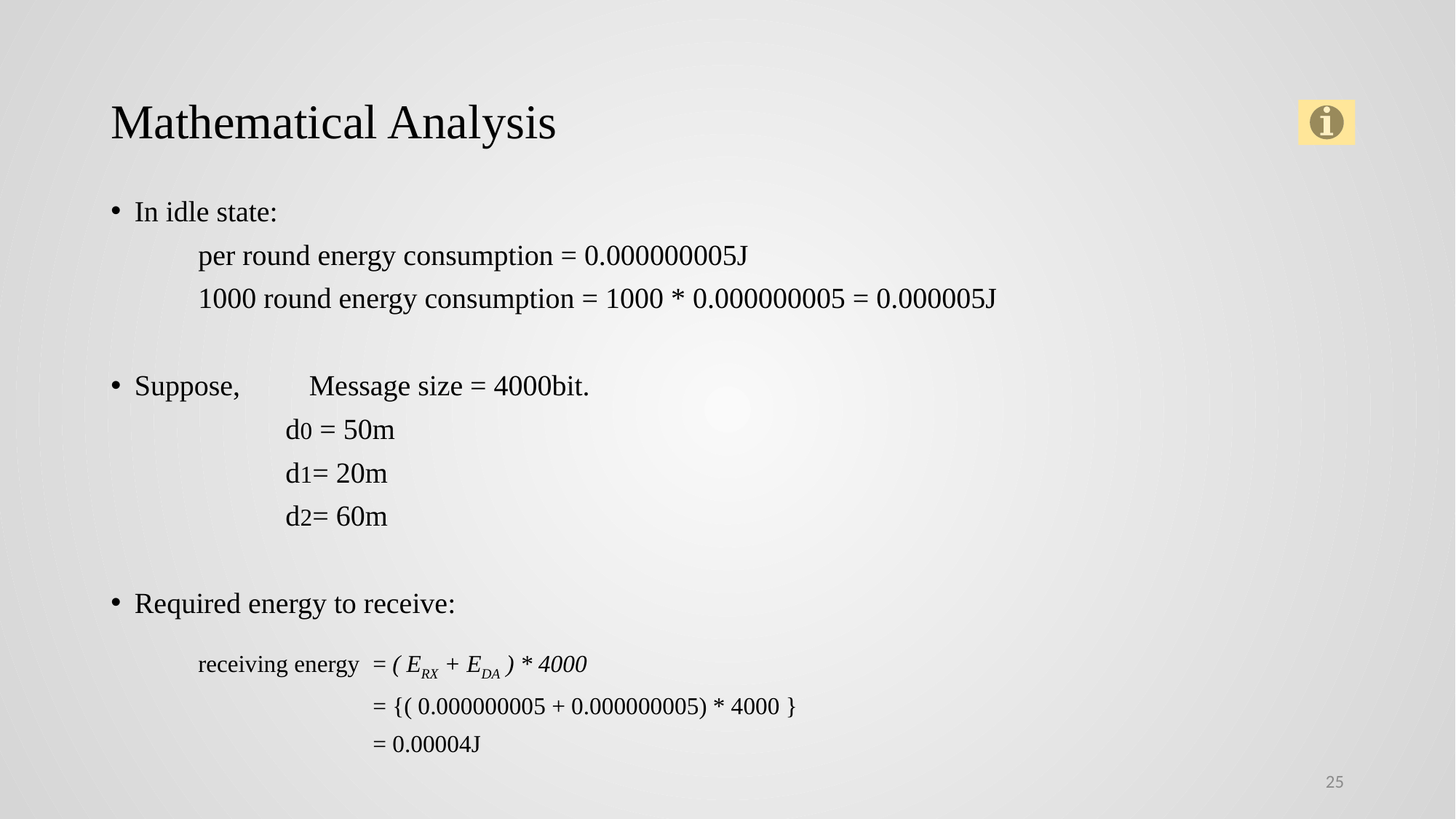

# Mathematical Analysis

In idle state:
	per round energy consumption = 0.000000005J
	1000 round energy consumption = 1000 * 0.000000005 = 0.000005J

Suppose, 	Message size = 4000bit.
		d0 = 50m
		d1= 20m
		d2= 60m

Required energy to receive:
	receiving energy 	= ( ERX + EDA ) * 4000
			= {( 0.000000005 + 0.000000005) * 4000 }
			= 0.00004J
25